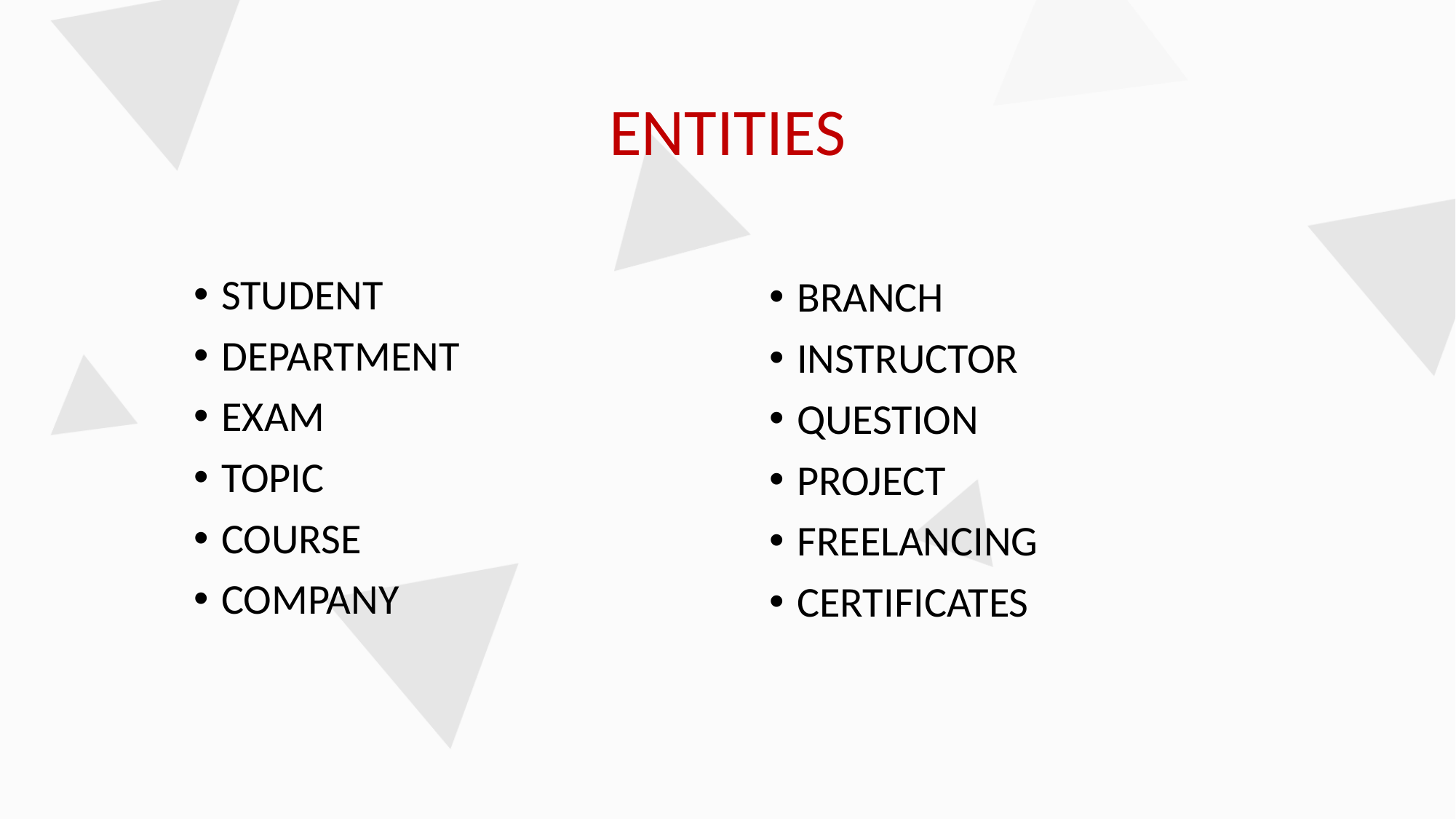

# ENTITIES
STUDENT
DEPARTMENT
EXAM
TOPIC
COURSE
COMPANY
BRANCH
INSTRUCTOR
QUESTION
PROJECT
FREELANCING
CERTIFICATES